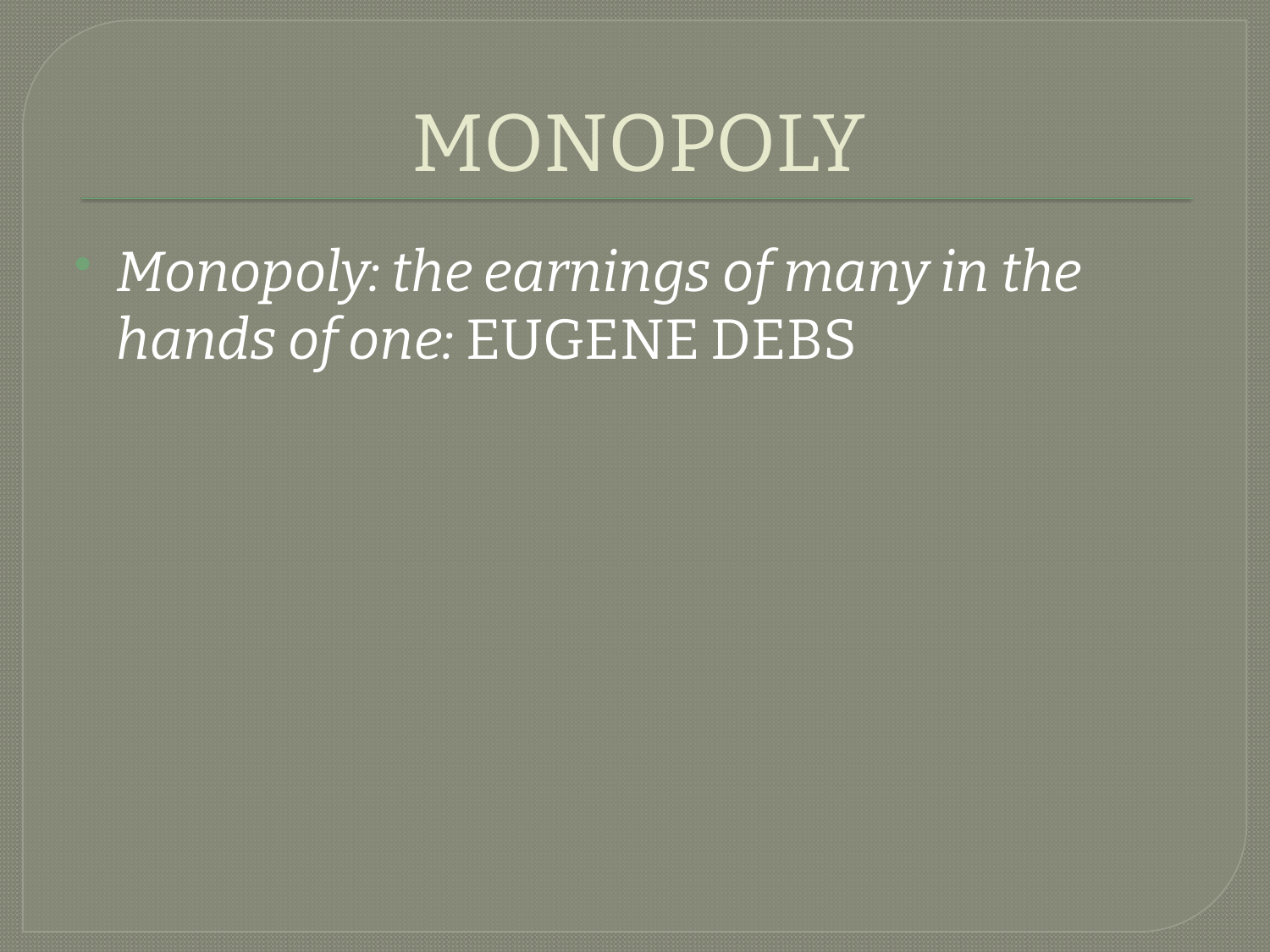

# MONOPOLY
Monopoly: the earnings of many in the hands of one: EUGENE DEBS